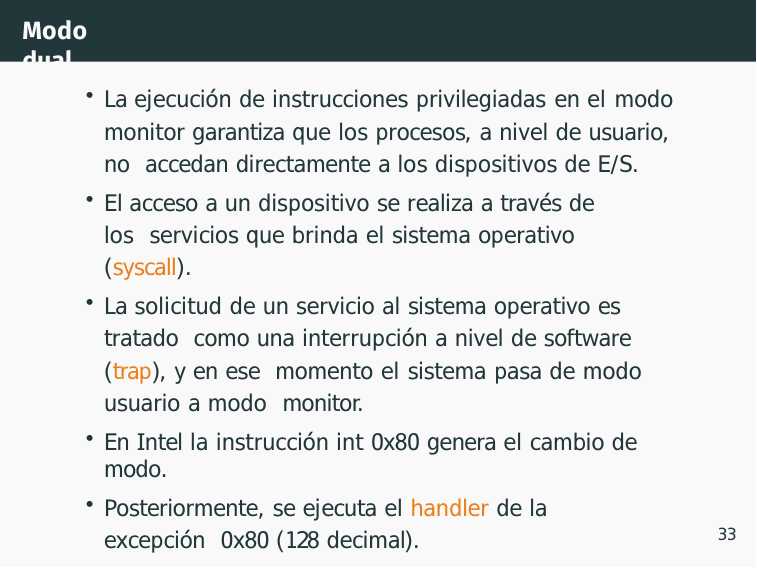

# Modo dual
La ejecución de instrucciones privilegiadas en el modo  monitor garantiza que los procesos, a nivel de usuario, no  accedan directamente a los dispositivos de E/S.
El acceso a un dispositivo se realiza a través de los  servicios que brinda el sistema operativo (syscall).
La solicitud de un servicio al sistema operativo es tratado  como una interrupción a nivel de software (trap), y en ese  momento el sistema pasa de modo usuario a modo  monitor.
En Intel la instrucción int 0x80 genera el cambio de modo.
Posteriormente, se ejecuta el handler de la excepción  0x80 (128 decimal).
33